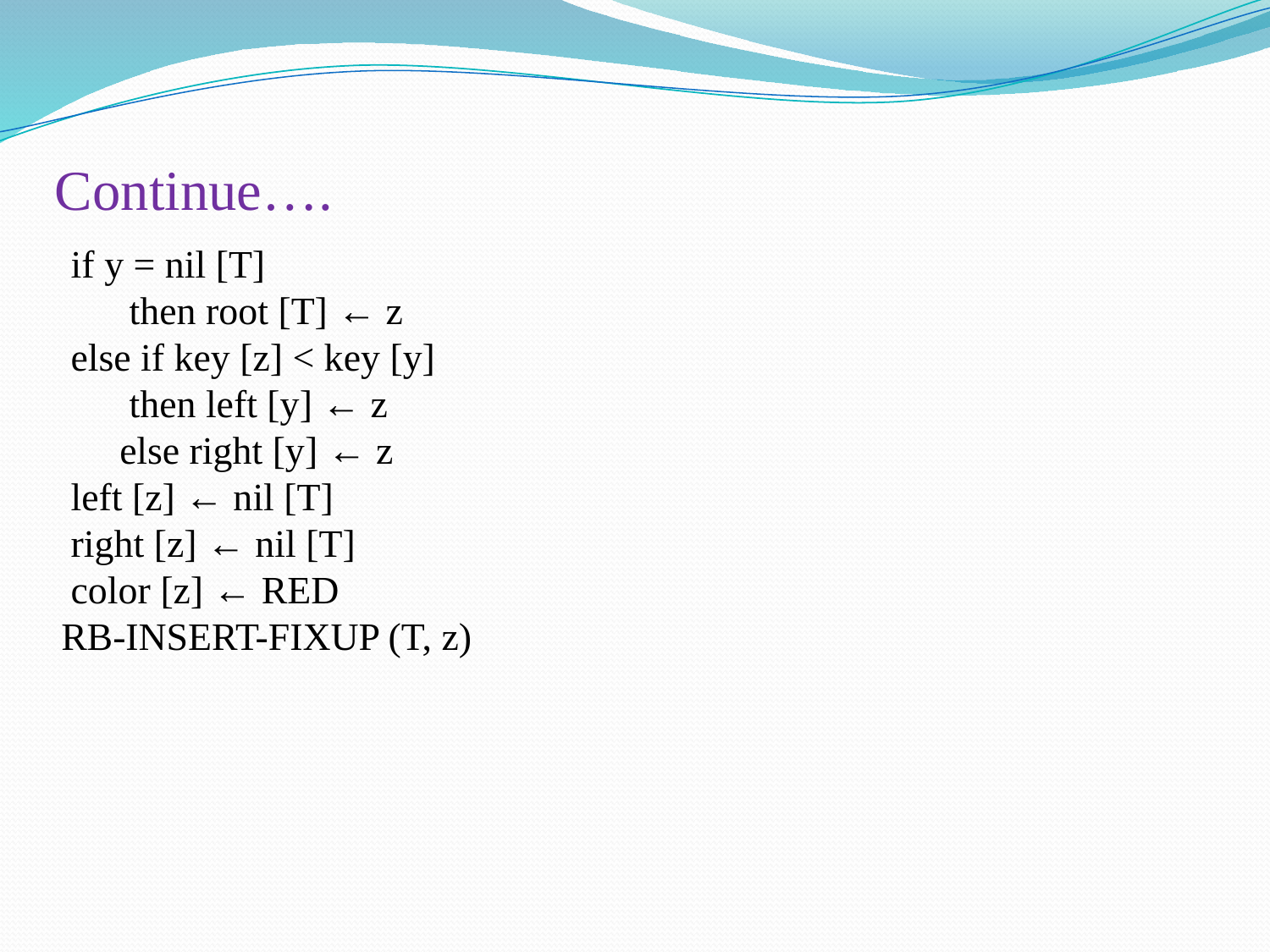

Continue….
      if y = nil [T]
            then root [T] ← z
      else if key [z] < key [y]
            then left [y] ← z
           else right [y] ← z
      left [z] ← nil [T]
      right [z] ← nil [T]
      color [z] ← RED
     RB-INSERT-FIXUP (T, z)